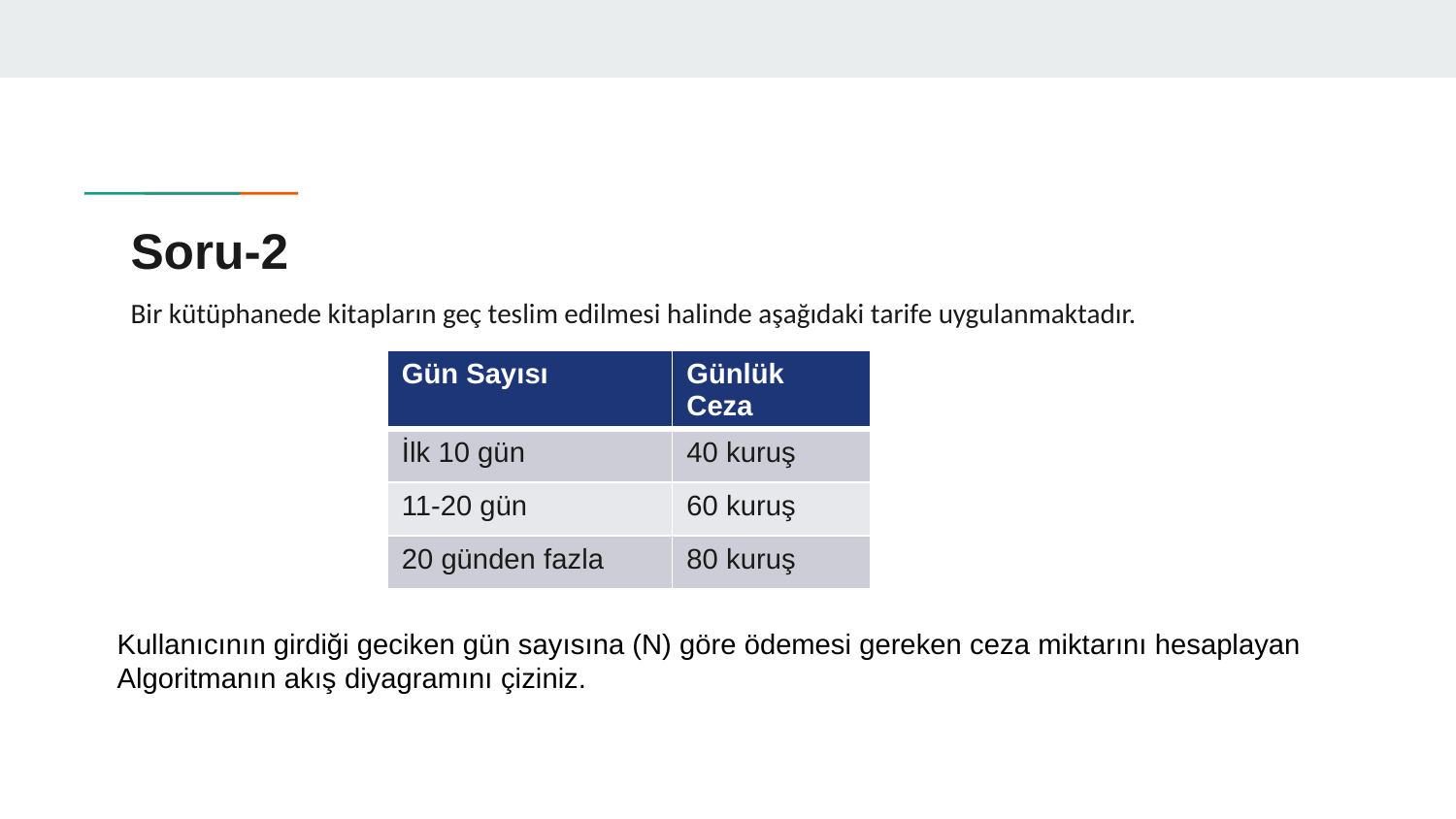

# Soru-2
Bir kütüphanede kitapların geç teslim edilmesi halinde aşağıdaki tarife uygulanmaktadır.

| Gün Sayısı | Günlük Ceza |
| --- | --- |
| İlk 10 gün | 40 kuruş |
| 11-20 gün | 60 kuruş |
| 20 günden fazla | 80 kuruş |
Kullanıcının girdiği geciken gün sayısına (N) göre ödemesi gereken ceza miktarını hesaplayan
Algoritmanın akış diyagramını çiziniz.